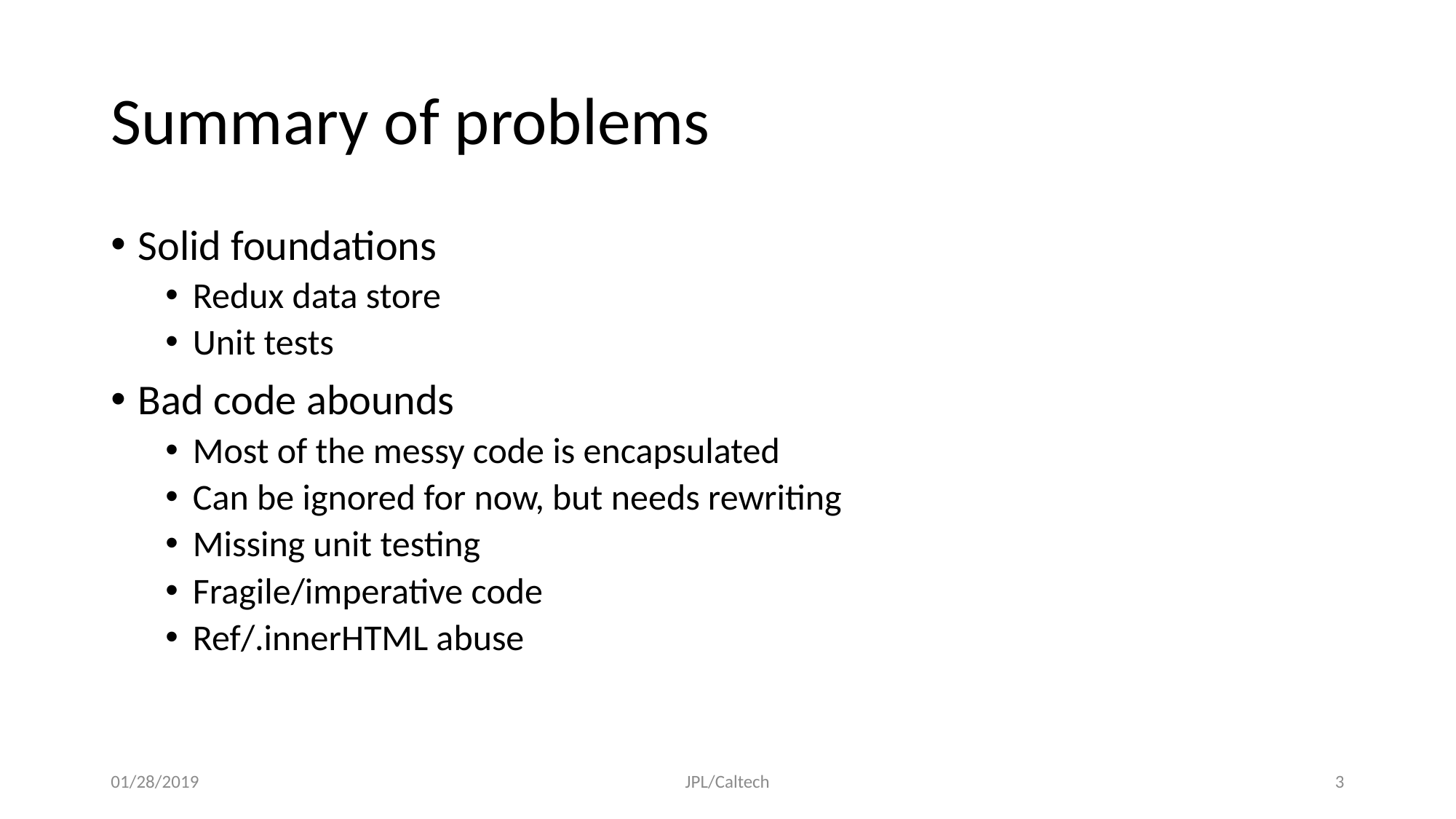

# Summary of problems
Solid foundations
Redux data store
Unit tests
Bad code abounds
Most of the messy code is encapsulated
Can be ignored for now, but needs rewriting
Missing unit testing
Fragile/imperative code
Ref/.innerHTML abuse
01/28/2019
JPL/Caltech
3